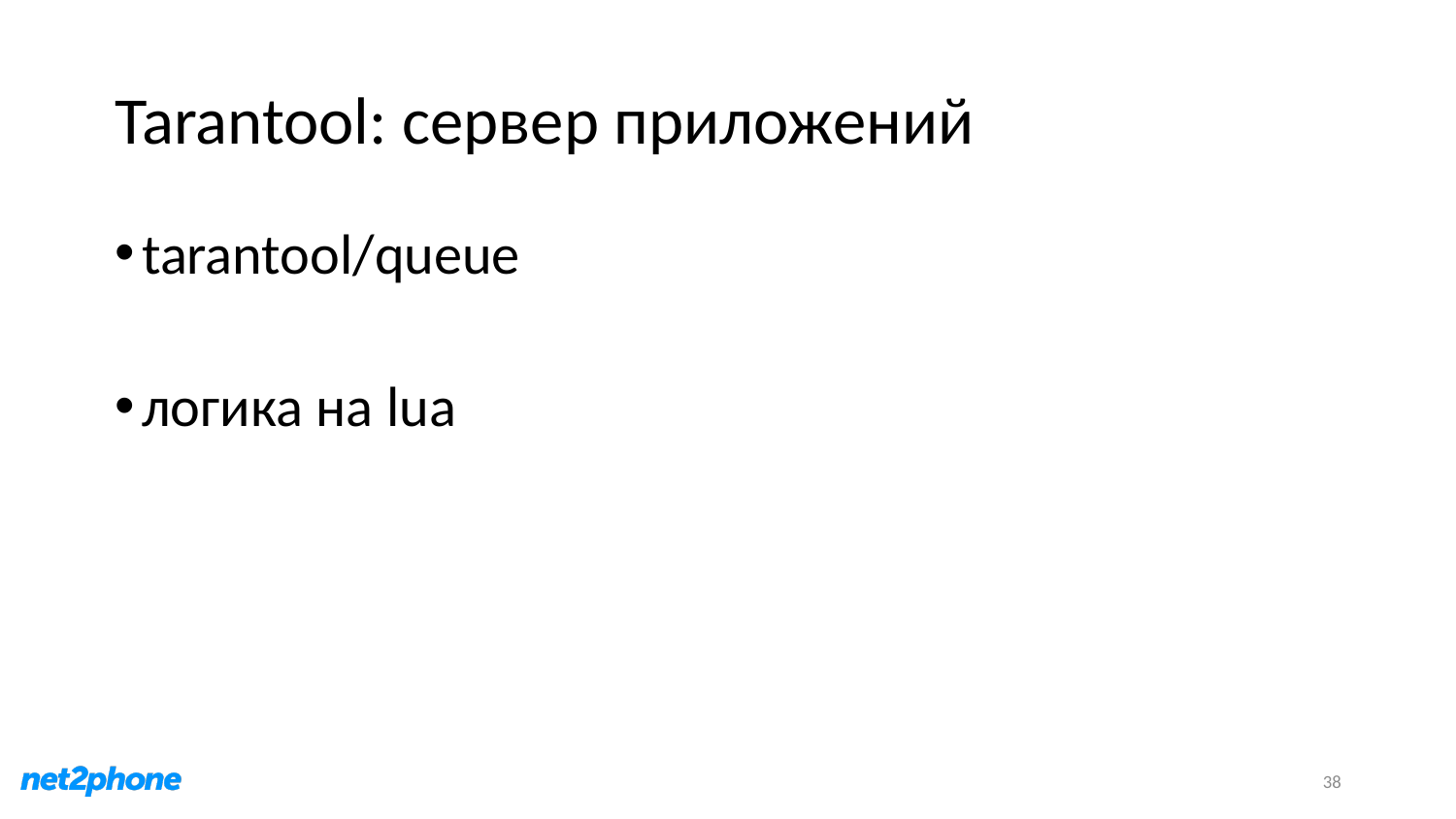

# Tarantool: сервер приложений
tarantool/queue

логика на lua

38